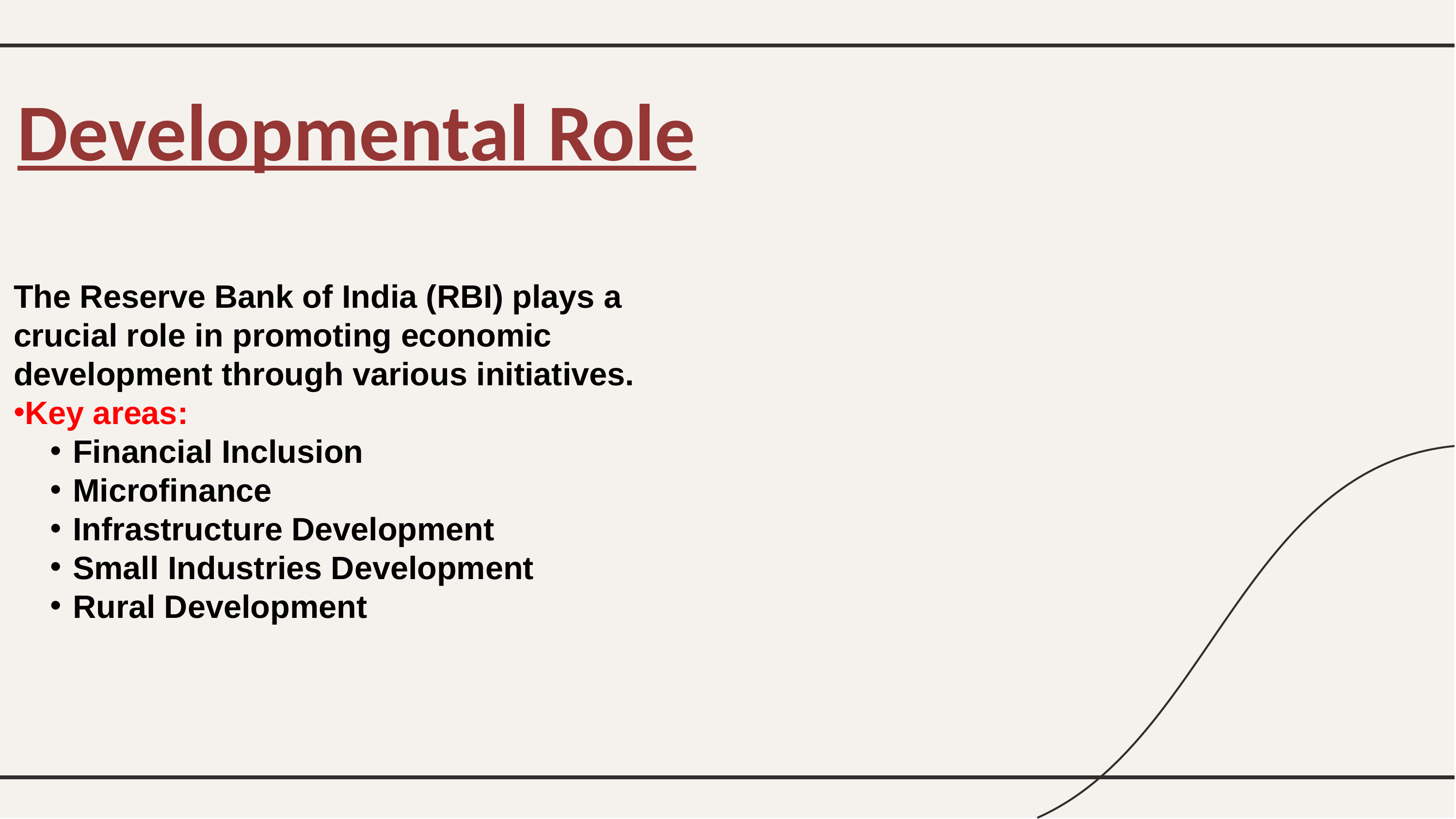

Developmental Role
The Reserve Bank of India (RBI) plays a crucial role in promoting economic development through various initiatives.
Key areas:
Financial Inclusion
Microfinance
Infrastructure Development
Small Industries Development
Rural Development